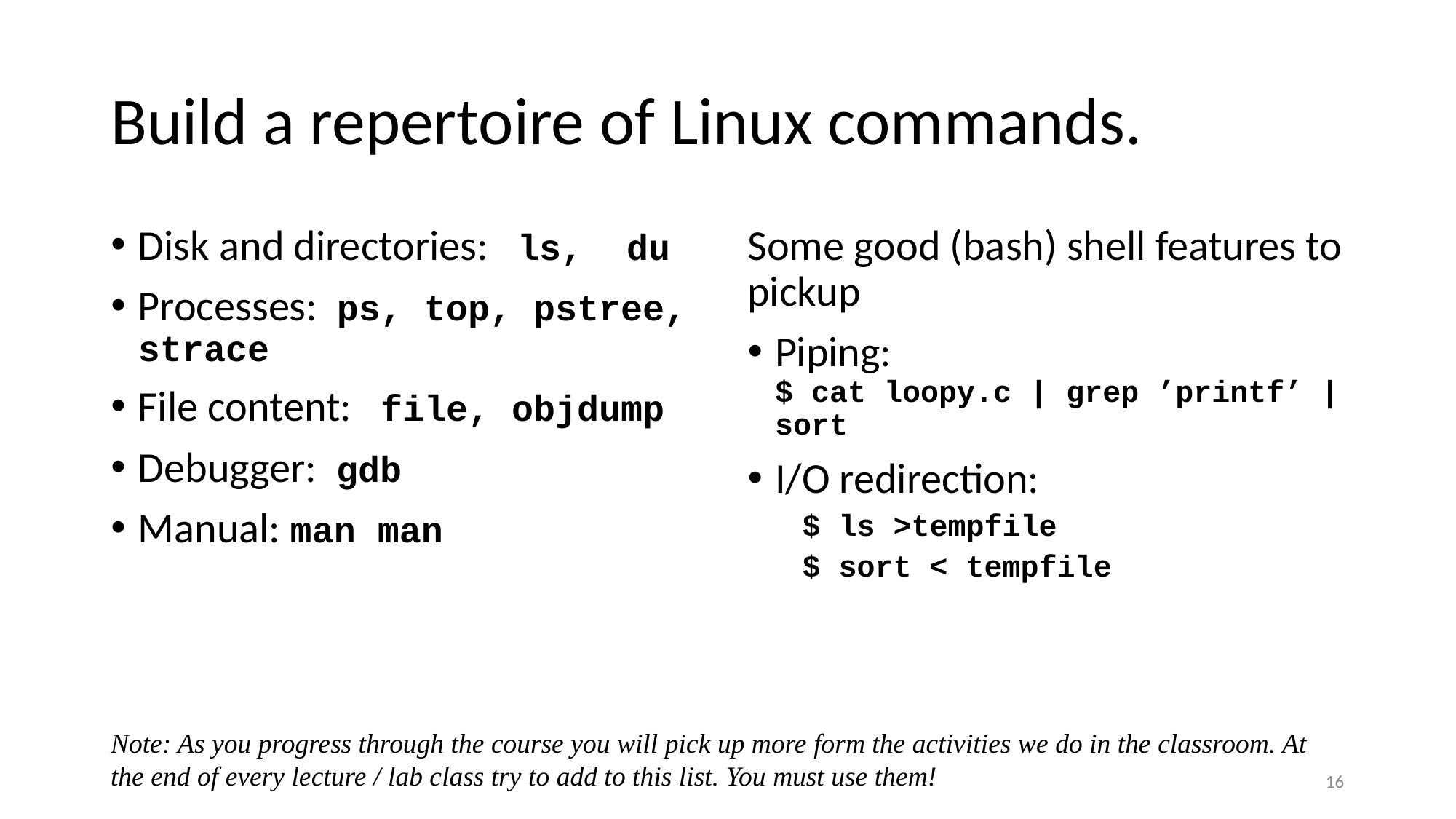

# Build a repertoire of Linux commands.
Disk and directories:   ls,  du
Processes:  ps, top, pstree, strace
File content:   file, objdump
Debugger:  gdb
Manual: man man
Some good (bash) shell features to pickup
Piping:
$ cat loopy.c | grep ’printf’ | sort
I/O redirection:
$ ls >tempfile
$ sort < tempfile
Note: As you progress through the course you will pick up more form the activities we do in the classroom. At the end of every lecture / lab class try to add to this list. You must use them!
16